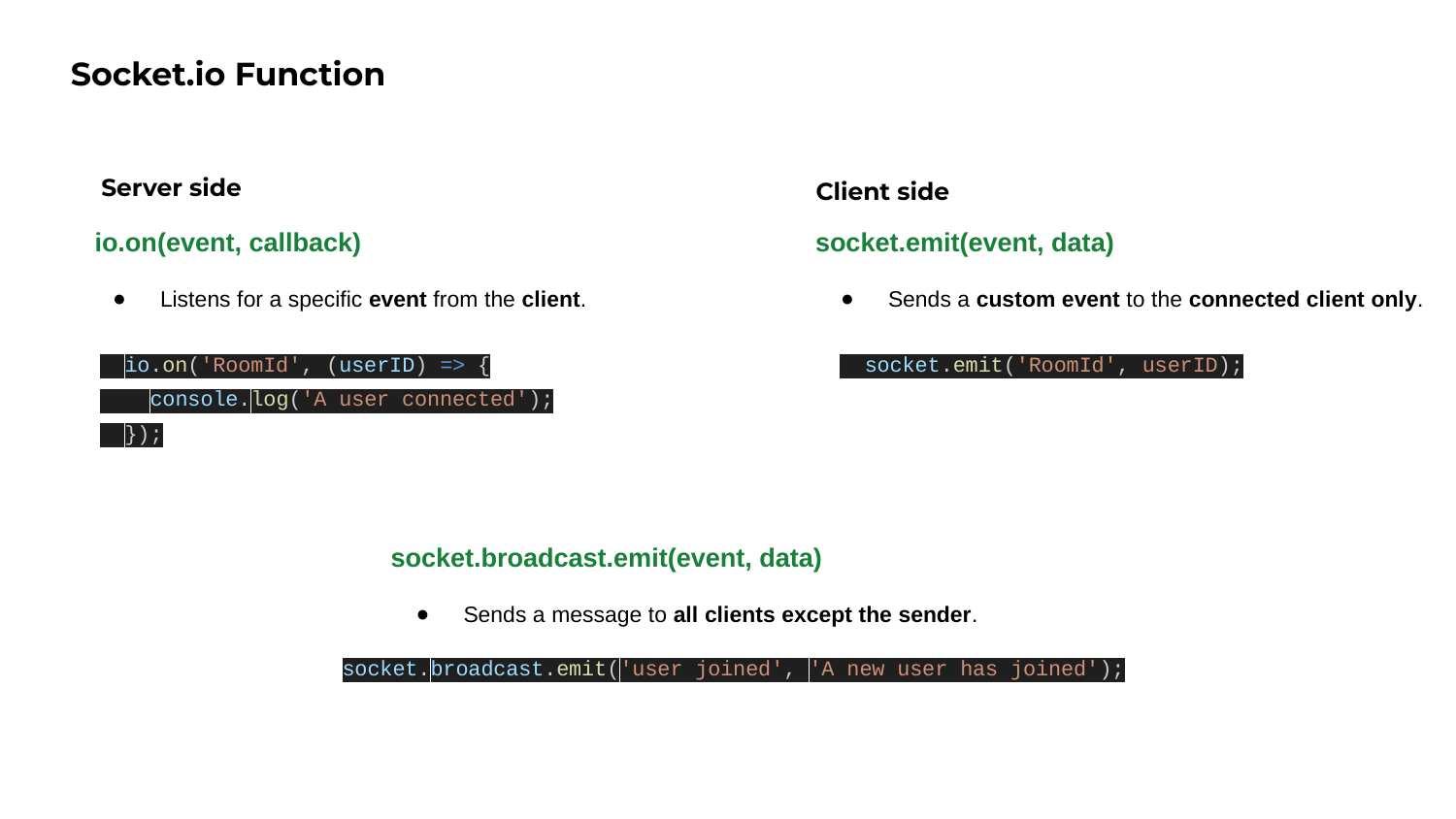

Socket.io Function
Server side
Client side
 io.on(event, callback)
Listens for a specific event from the client.
socket.emit(event, data)
Sends a custom event to the connected client only.
  io.on('RoomId', (userID) => {
    console.log('A user connected');
  });
  socket.emit('RoomId', userID);
socket.broadcast.emit(event, data)
Sends a message to all clients except the sender.
socket.broadcast.emit('user joined', 'A new user has joined');